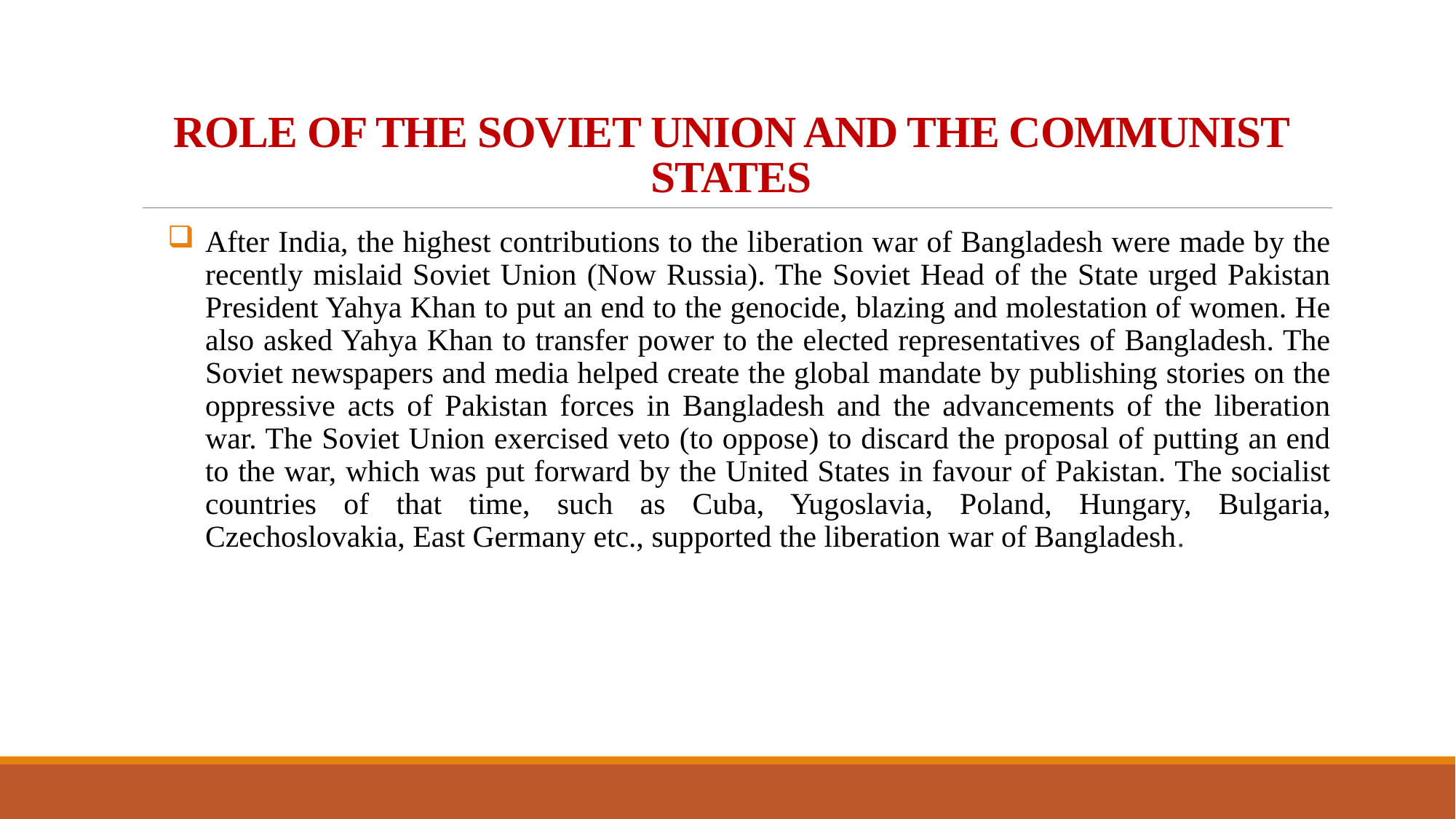

# ROLE OF THE SOVIET UNION AND THE COMMUNIST STATES
After India, the highest contributions to the liberation war of Bangladesh were made by the recently mislaid Soviet Union (Now Russia). The Soviet Head of the State urged Pakistan President Yahya Khan to put an end to the genocide, blazing and molestation of women. He also asked Yahya Khan to transfer power to the elected representatives of Bangladesh. The Soviet newspapers and media helped create the global mandate by publishing stories on the oppressive acts of Pakistan forces in Bangladesh and the advancements of the liberation war. The Soviet Union exercised veto (to oppose) to discard the proposal of putting an end to the war, which was put forward by the United States in favour of Pakistan. The socialist countries of that time, such as Cuba, Yugoslavia, Poland, Hungary, Bulgaria, Czechoslovakia, East Germany etc., supported the liberation war of Bangladesh.